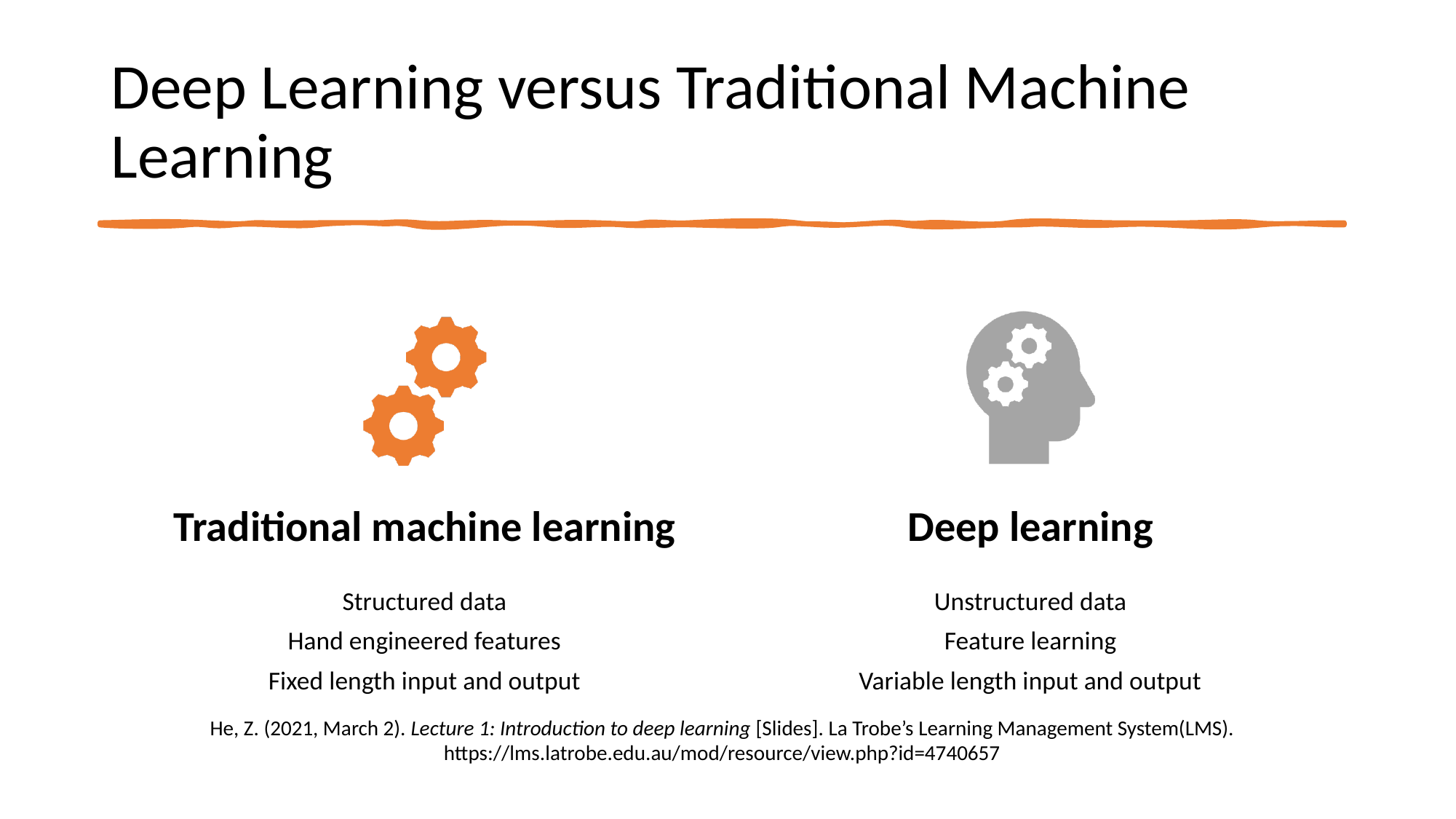

# Deep Learning versus Traditional Machine Learning

Traditional machine learning
Structured data
Hand engineered features
Fixed length input and output
Deep learning
Unstructured data
Feature learning
Variable length input and output
He, Z. (2021, March 2). Lecture 1: Introduction to deep learning [Slides]. La Trobe’s Learning Management System(LMS). https://lms.latrobe.edu.au/mod/resource/view.php?id=4740657